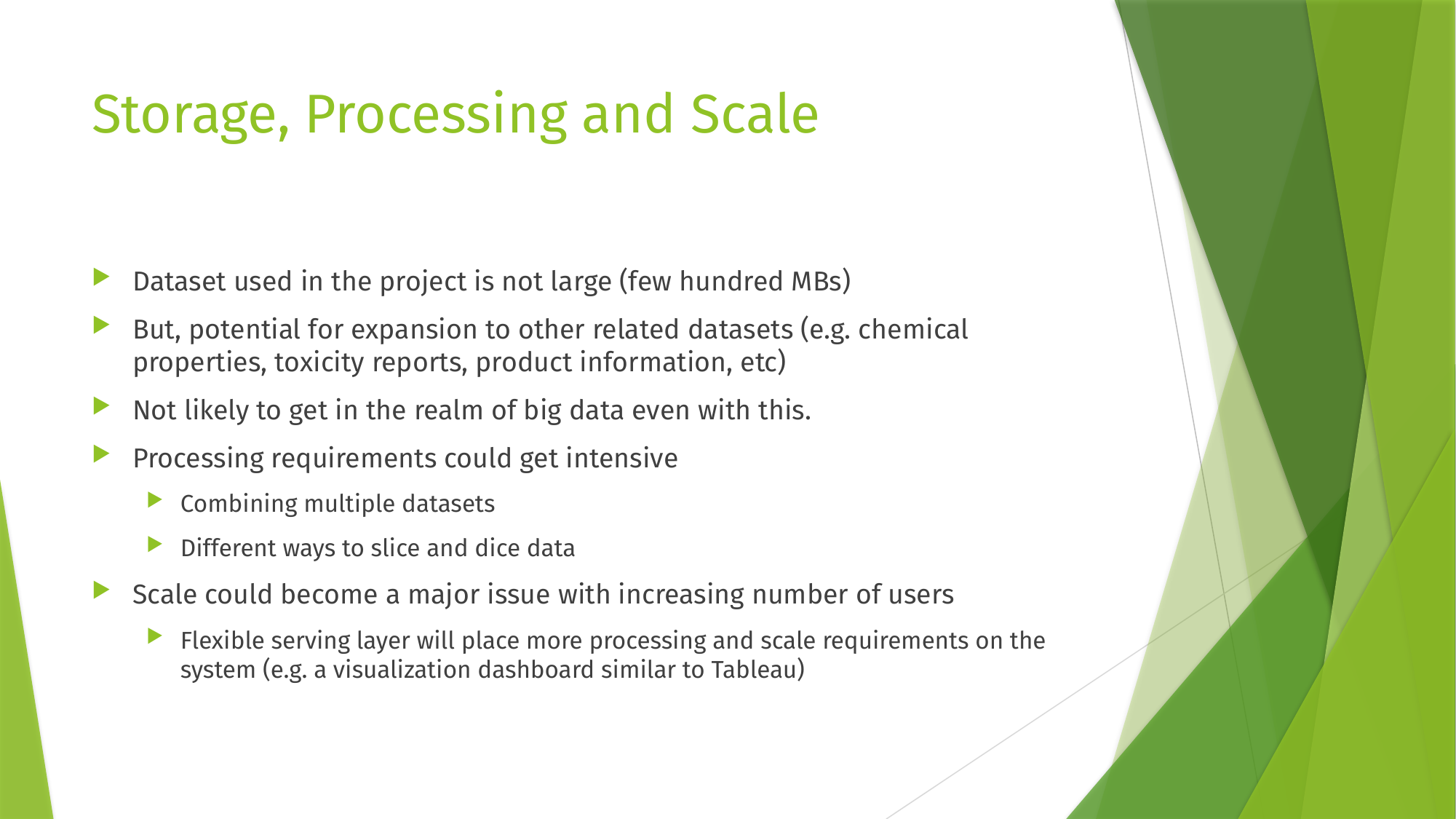

# Storage, Processing and Scale
Dataset used in the project is not large (few hundred MBs)
But, potential for expansion to other related datasets (e.g. chemical properties, toxicity reports, product information, etc)
Not likely to get in the realm of big data even with this.
Processing requirements could get intensive
Combining multiple datasets
Different ways to slice and dice data
Scale could become a major issue with increasing number of users
Flexible serving layer will place more processing and scale requirements on the system (e.g. a visualization dashboard similar to Tableau)